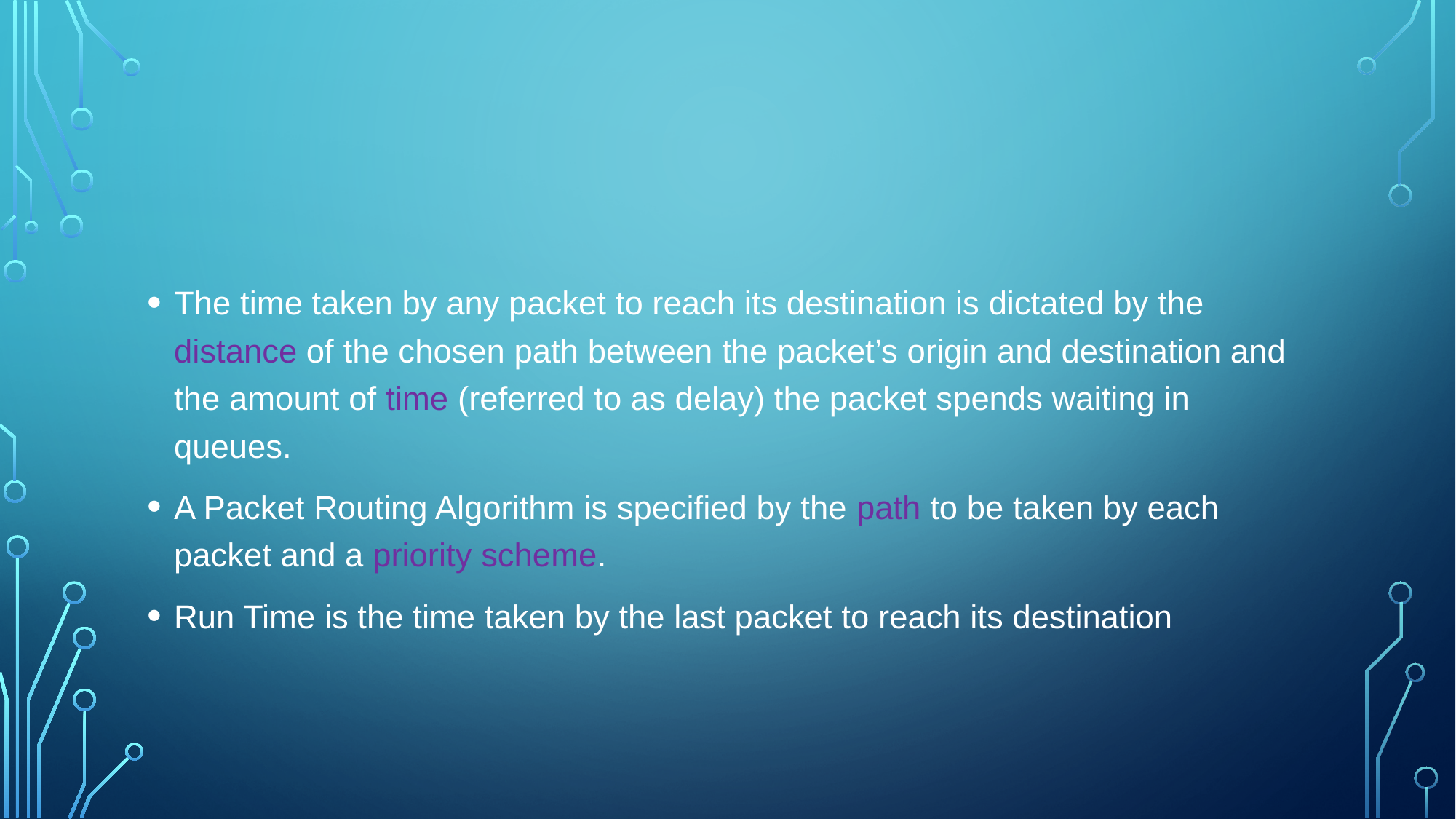

#
The time taken by any packet to reach its destination is dictated by the distance of the chosen path between the packet’s origin and destination and the amount of time (referred to as delay) the packet spends waiting in queues.
A Packet Routing Algorithm is specified by the path to be taken by each packet and a priority scheme.
Run Time is the time taken by the last packet to reach its destination